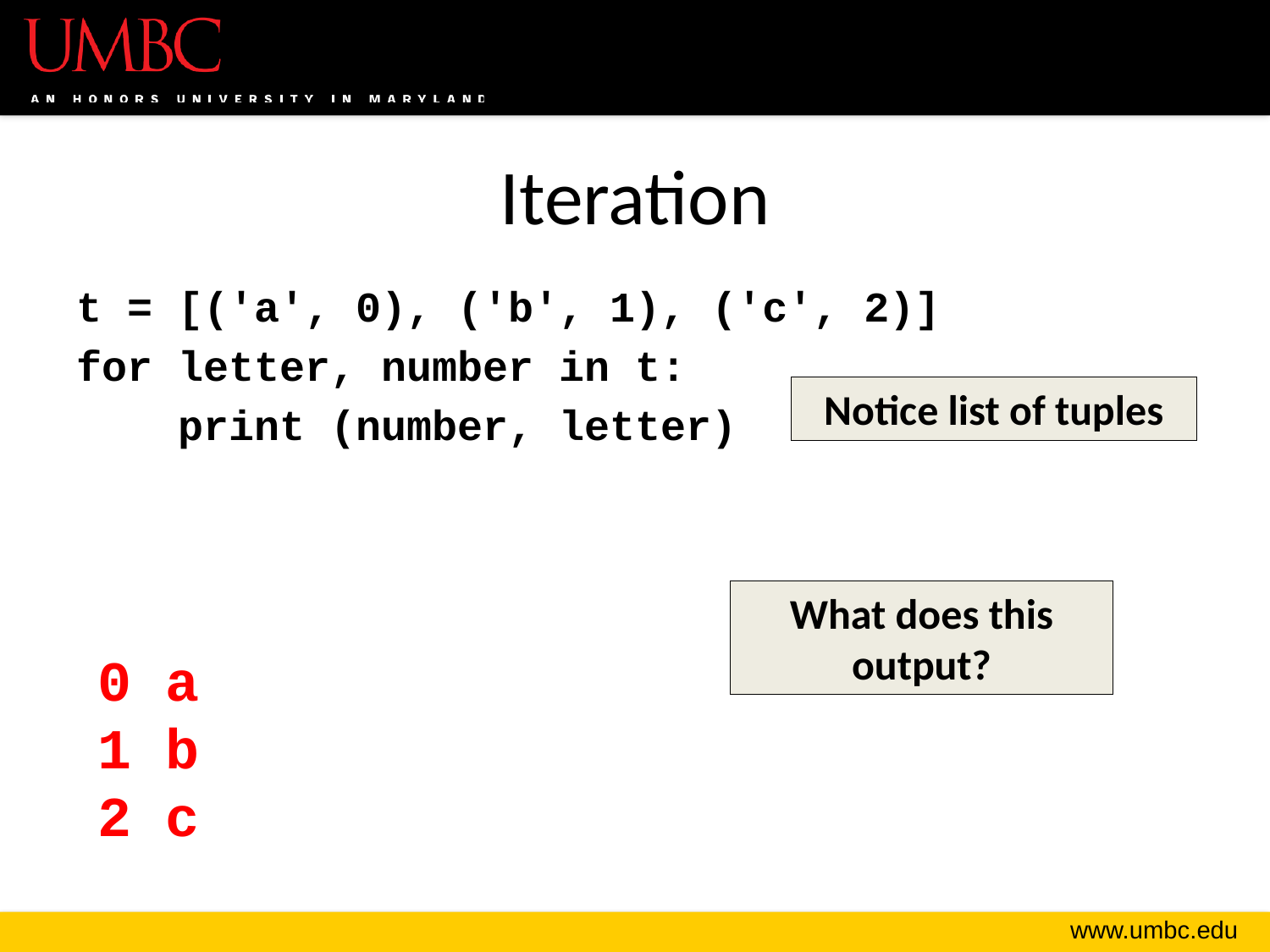

# Iteration
t = [('a', 0), ('b', 1), ('c', 2)]
for letter, number in t:
    print (number, letter)

Notice list of tuples
What does this output?
0 a
1 b
2 c